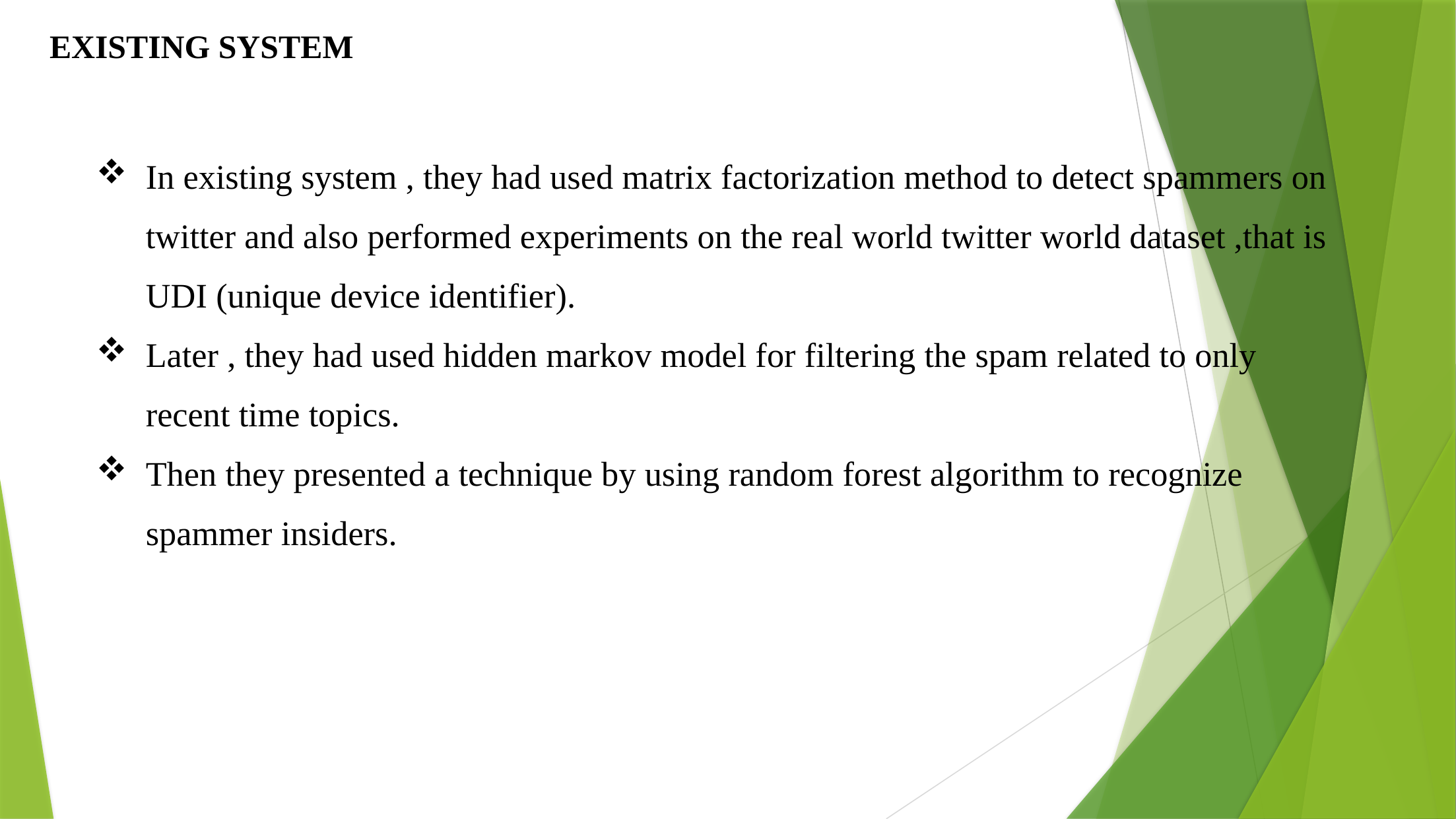

EXISTING SYSTEM
In existing system , they had used matrix factorization method to detect spammers on twitter and also performed experiments on the real world twitter world dataset ,that is UDI (unique device identifier).
Later , they had used hidden markov model for filtering the spam related to only recent time topics.
Then they presented a technique by using random forest algorithm to recognize spammer insiders.